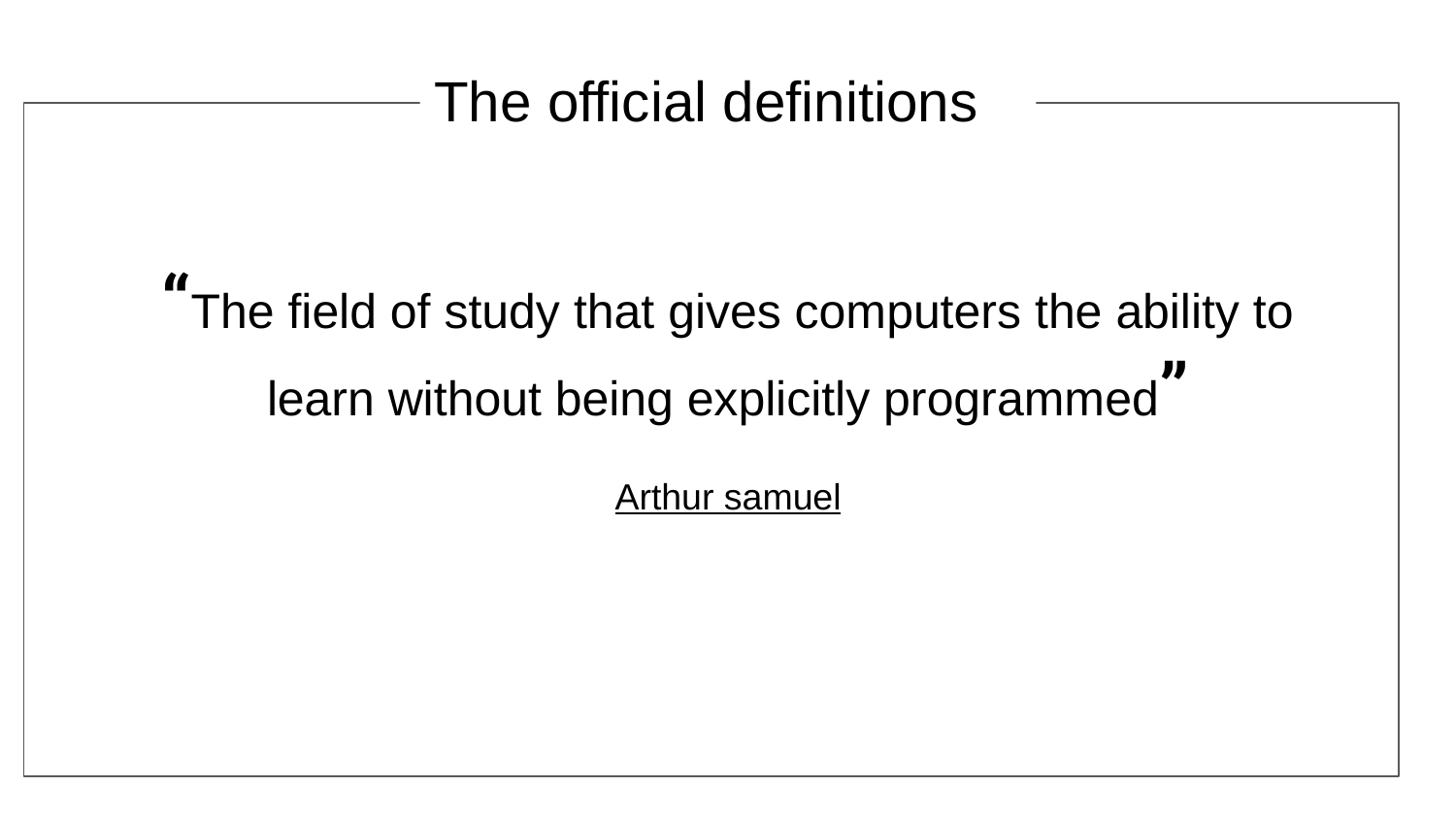

The official definitions

“The field of study that gives computers the ability to learn without being explicitly programmed”

Arthur samuel